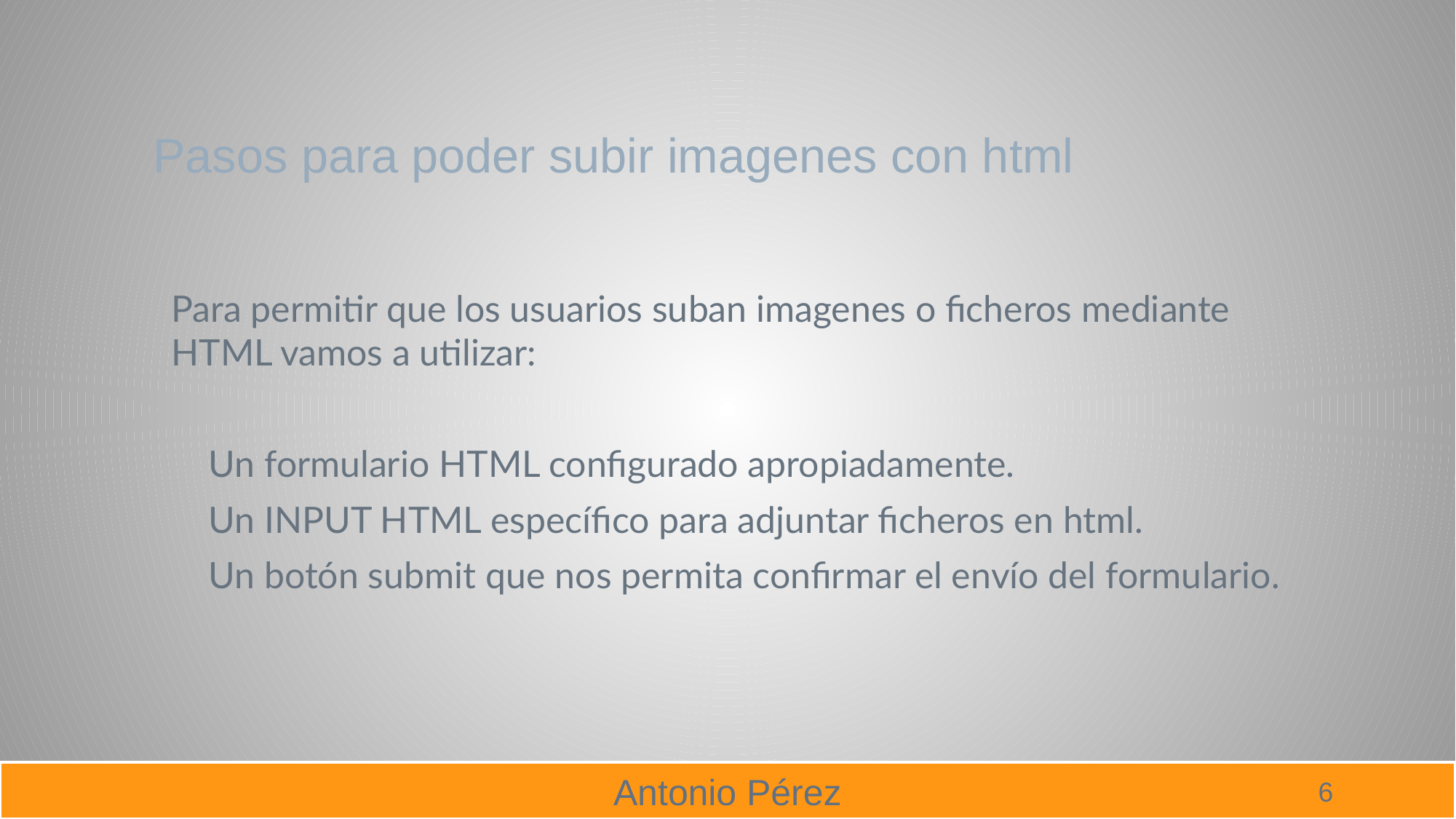

# Pasos para poder subir imagenes con html

Para permitir que los usuarios suban imagenes o ficheros mediante HTML vamos a utilizar:

    Un formulario HTML configurado apropiadamente.
    Un INPUT HTML específico para adjuntar ficheros en html.
    Un botón submit que nos permita confirmar el envío del formulario.
6